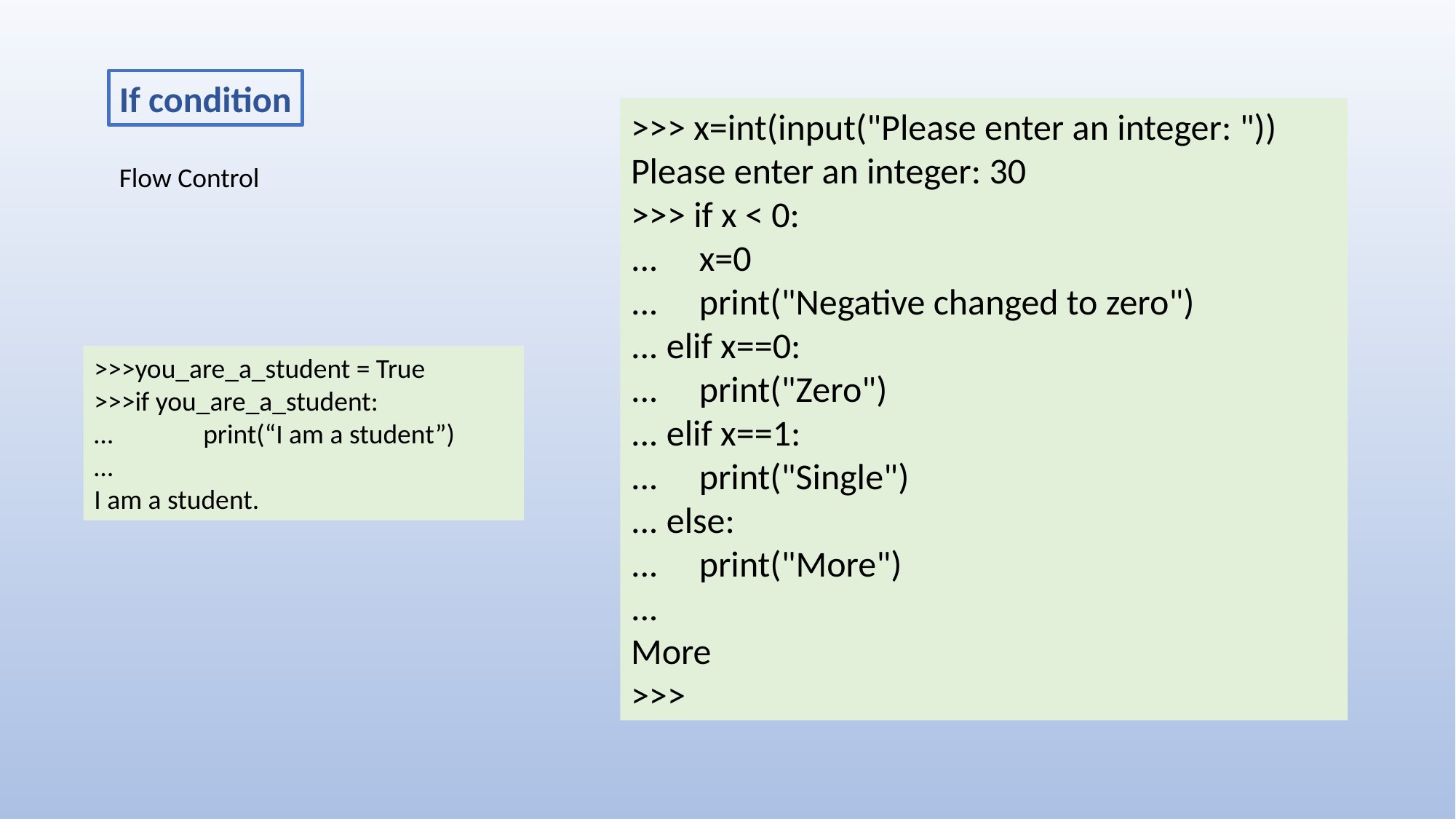

If condition
>>> x=int(input("Please enter an integer: "))
Please enter an integer: 30
>>> if x < 0:
...     x=0
...     print("Negative changed to zero")
... elif x==0:
...     print("Zero")
... elif x==1:
...     print("Single")
... else:
...     print("More")
...
More
>>>
Flow Control
>>>you_are_a_student = True
>>>if you_are_a_student:
…	print(“I am a student”)
…
I am a student.